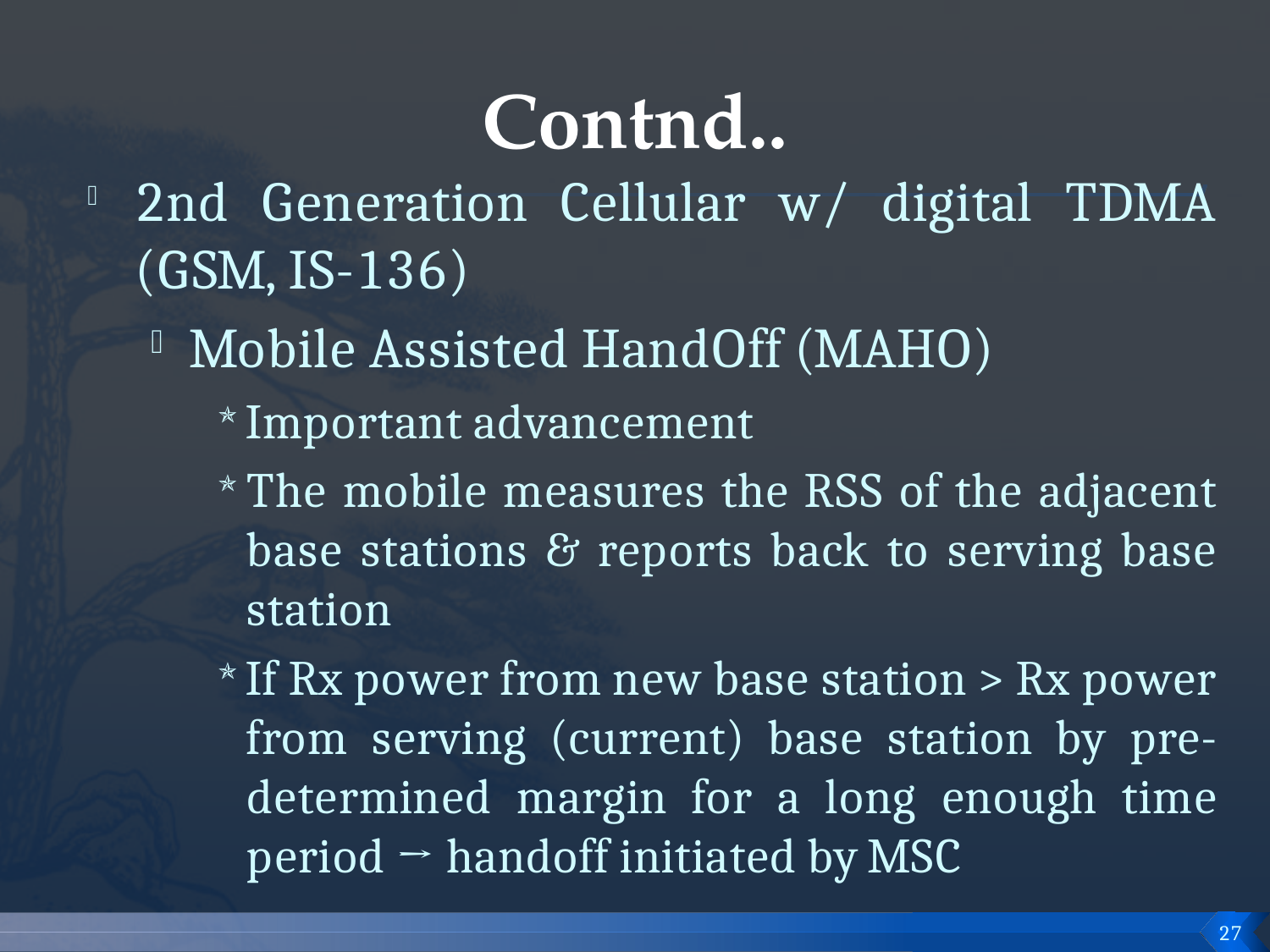

# Contnd..
2nd Generation Cellular w/ digital TDMA (GSM, IS-136)
Mobile Assisted HandOff (MAHO)
Important advancement
The mobile measures the RSS of the adjacent base stations & reports back to serving base station
If Rx power from new base station > Rx power from serving (current) base station by pre-determined margin for a long enough time period → handoff initiated by MSC
27